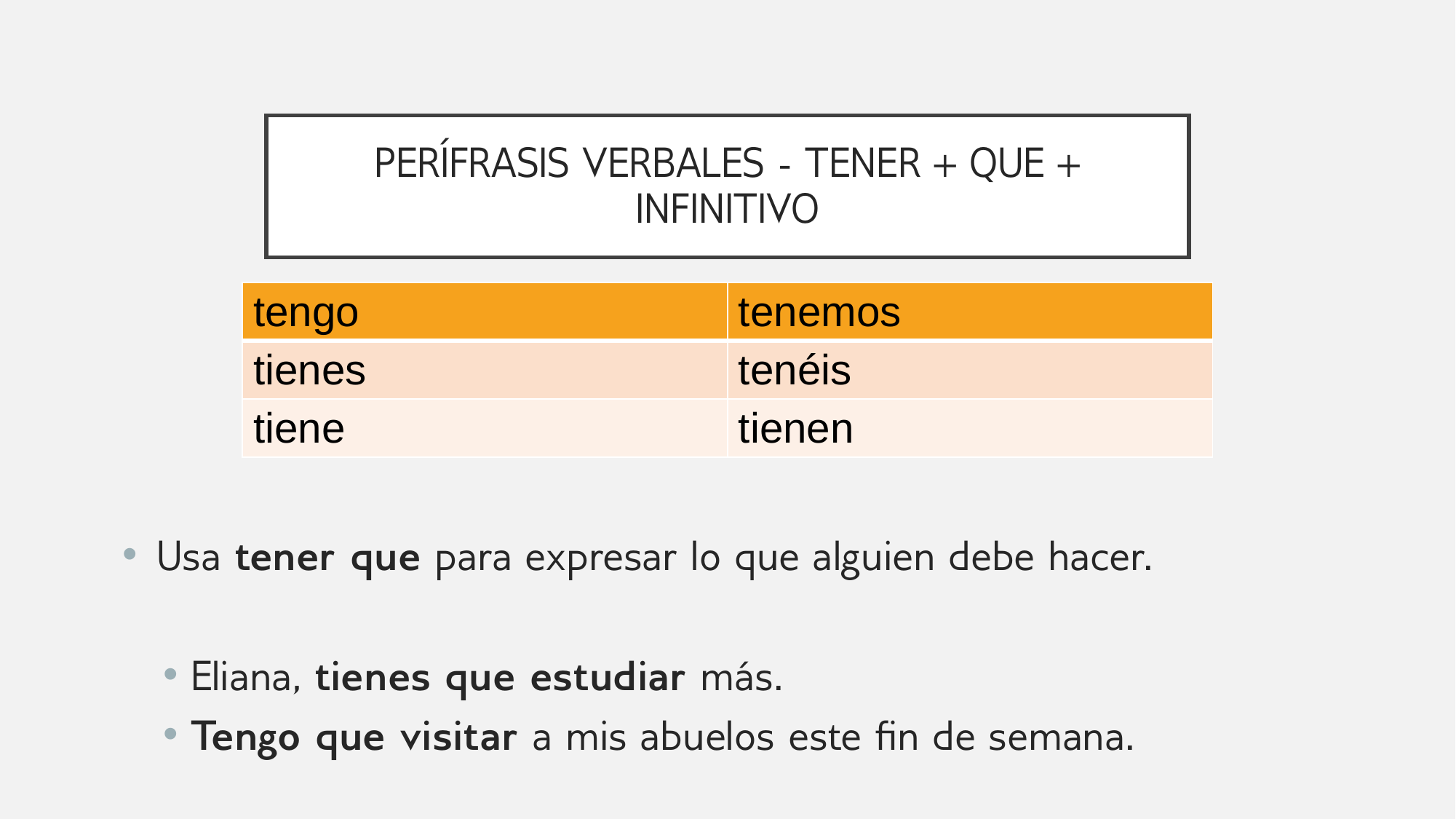

# PERÍFRASIS VERBALES - TENER + QUE + INFINITIVO
| tengo | tenemos |
| --- | --- |
| tienes | tenéis |
| tiene | tienen |
Usa tener que para expresar lo que alguien debe hacer.

Eliana, tienes que estudiar más.
Tengo que visitar a mis abuelos este fin de semana.